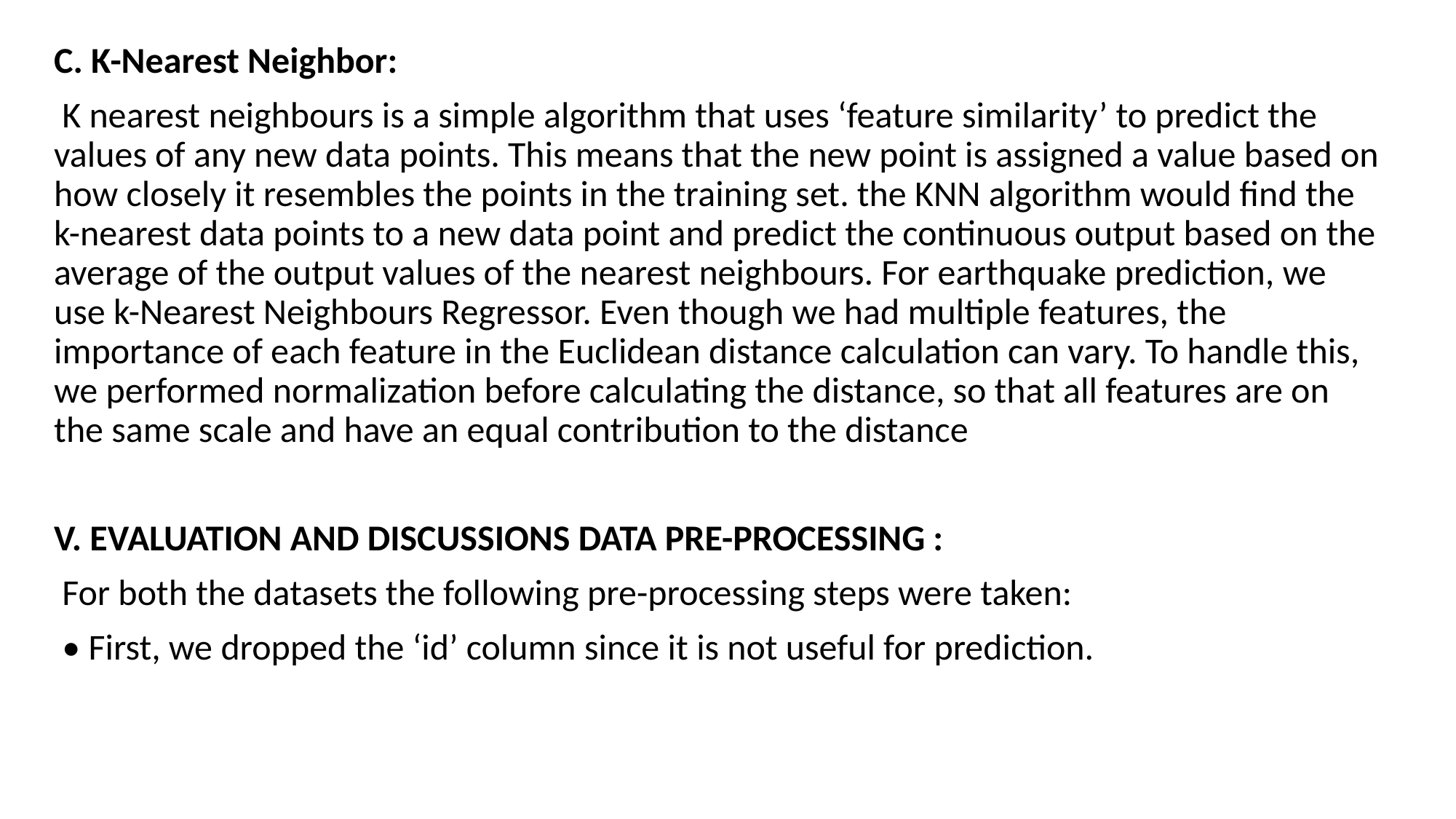

C. K-Nearest Neighbor:
 K nearest neighbours is a simple algorithm that uses ‘feature similarity’ to predict the values of any new data points. This means that the new point is assigned a value based on how closely it resembles the points in the training set. the KNN algorithm would find the k-nearest data points to a new data point and predict the continuous output based on the average of the output values of the nearest neighbours. For earthquake prediction, we use k-Nearest Neighbours Regressor. Even though we had multiple features, the importance of each feature in the Euclidean distance calculation can vary. To handle this, we performed normalization before calculating the distance, so that all features are on the same scale and have an equal contribution to the distance

V. EVALUATION AND DISCUSSIONS DATA PRE-PROCESSING :
 For both the datasets the following pre-processing steps were taken:
 • First, we dropped the ‘id’ column since it is not useful for prediction.